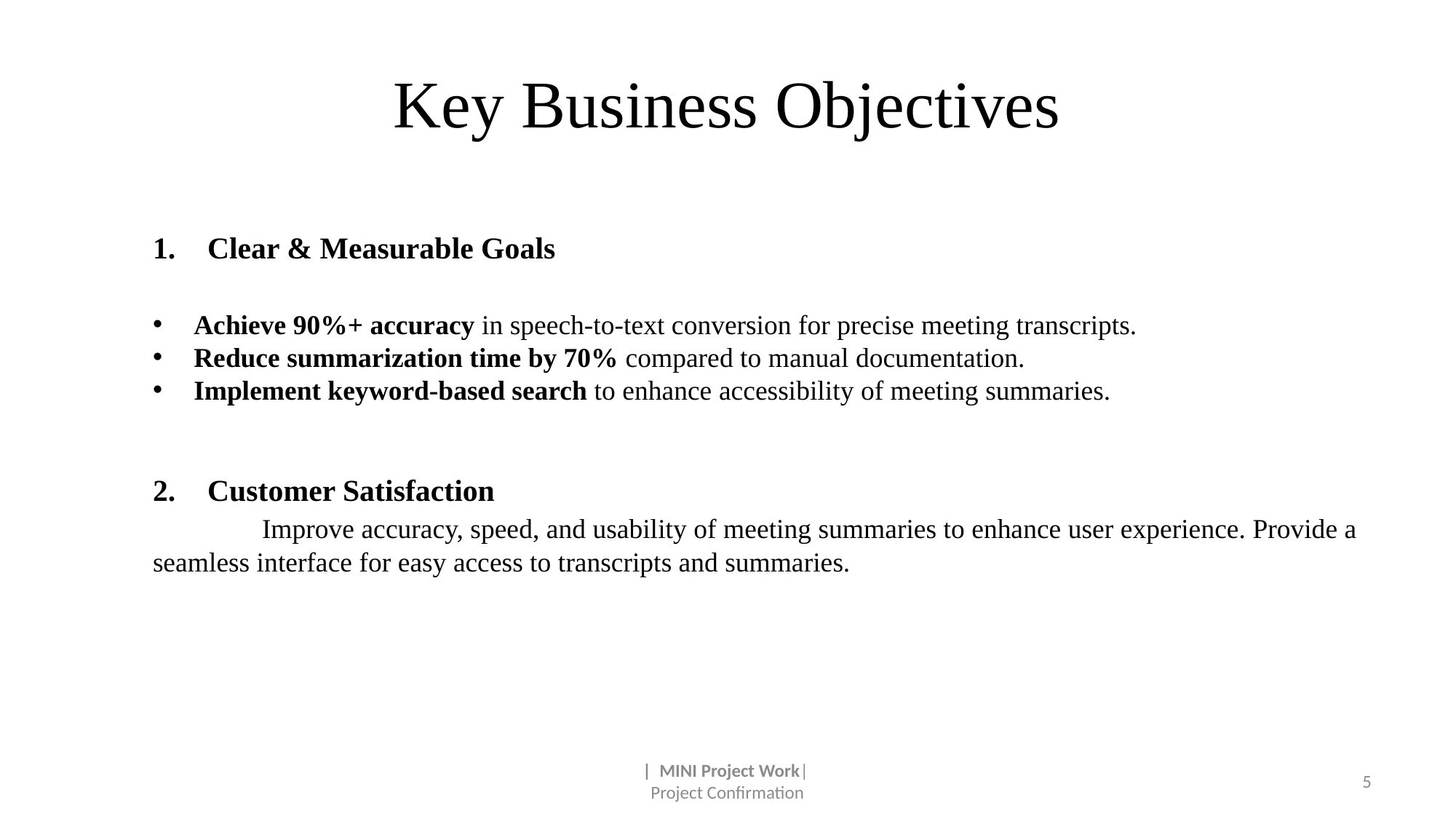

# Key Business Objectives
Clear & Measurable Goals

Achieve 90%+ accuracy in speech-to-text conversion for precise meeting transcripts.
Reduce summarization time by 70% compared to manual documentation.
Implement keyword-based search to enhance accessibility of meeting summaries.

Customer Satisfaction
	Improve accuracy, speed, and usability of meeting summaries to enhance user experience. Provide a seamless interface for easy access to transcripts and summaries.

|  MINI Project Work|
Project Confirmation
5